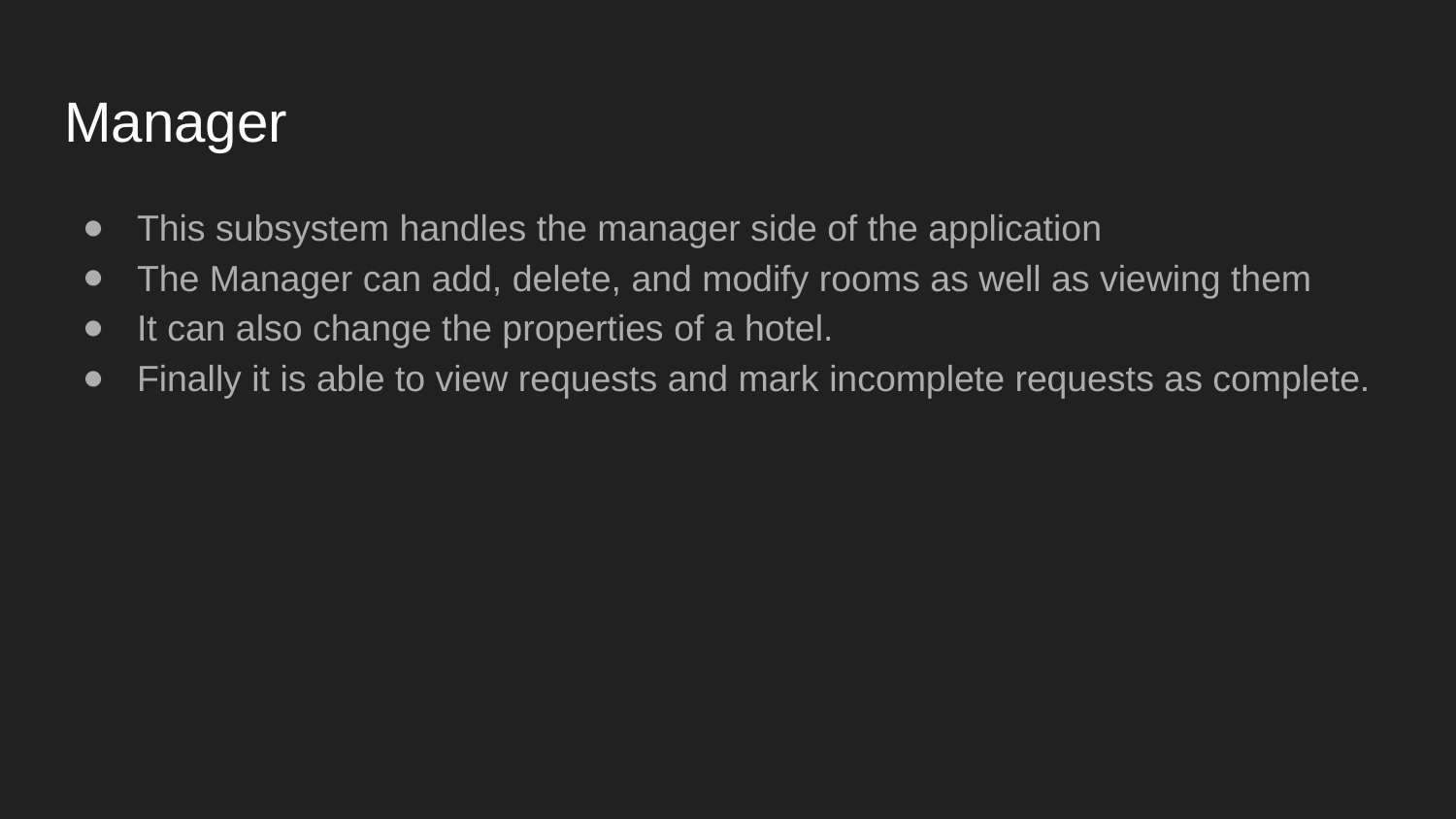

# Manager
This subsystem handles the manager side of the application
The Manager can add, delete, and modify rooms as well as viewing them
It can also change the properties of a hotel.
Finally it is able to view requests and mark incomplete requests as complete.